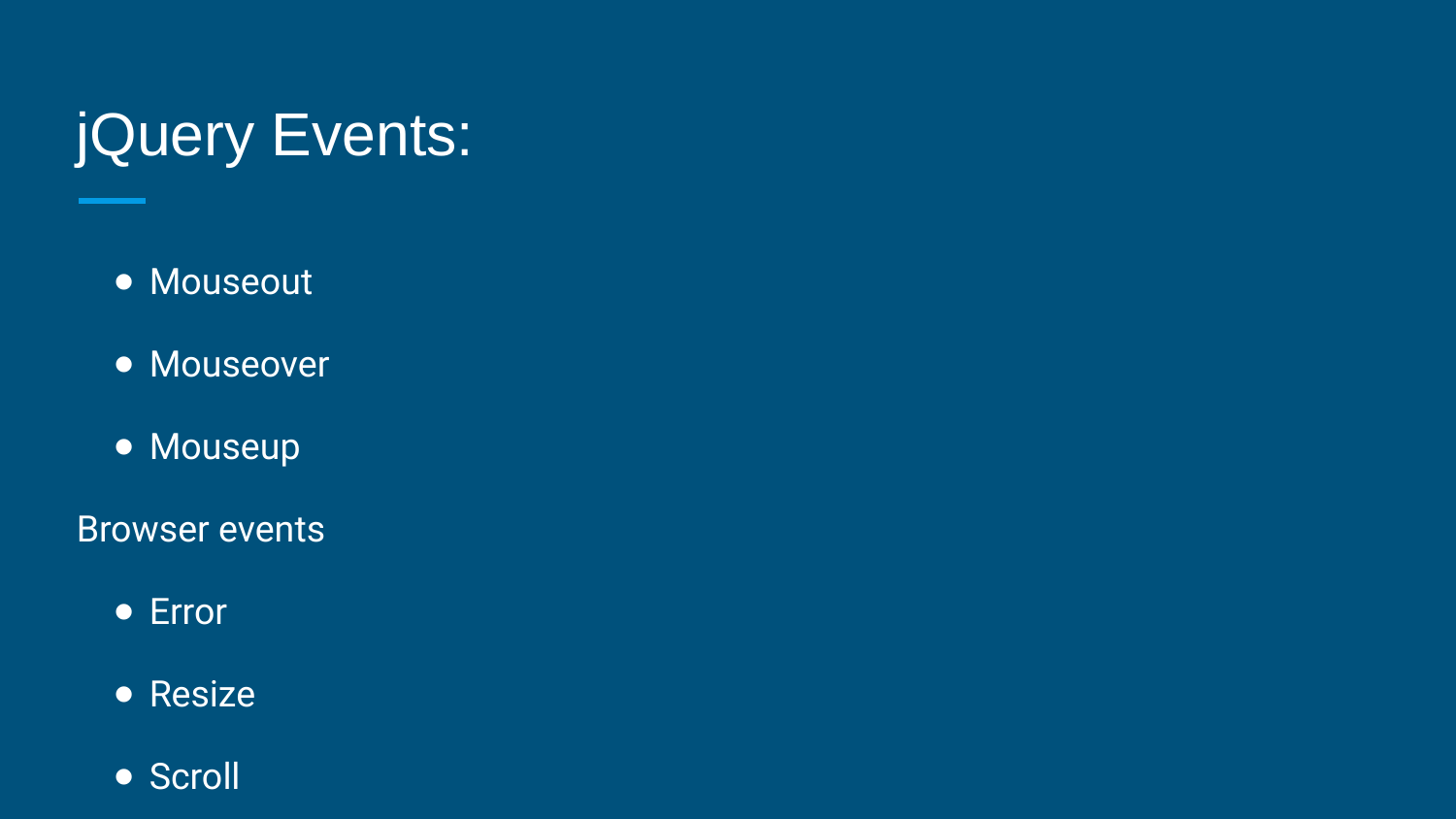

# jQuery Events:
Mouseout
Mouseover
Mouseup
Browser events
Error
Resize
Scroll